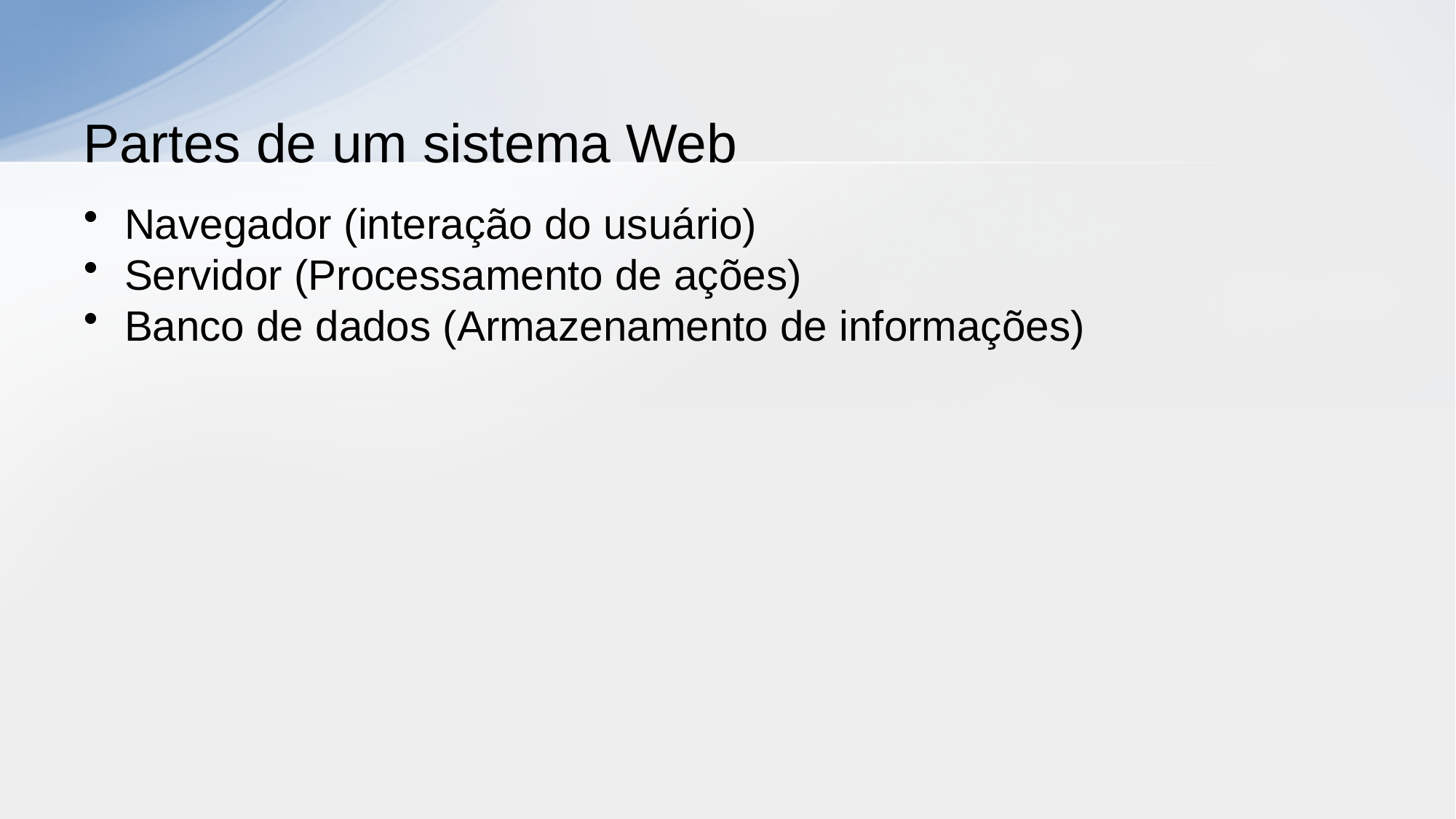

# Partes de um sistema Web
Navegador (interação do usuário)
Servidor (Processamento de ações)
Banco de dados (Armazenamento de informações)